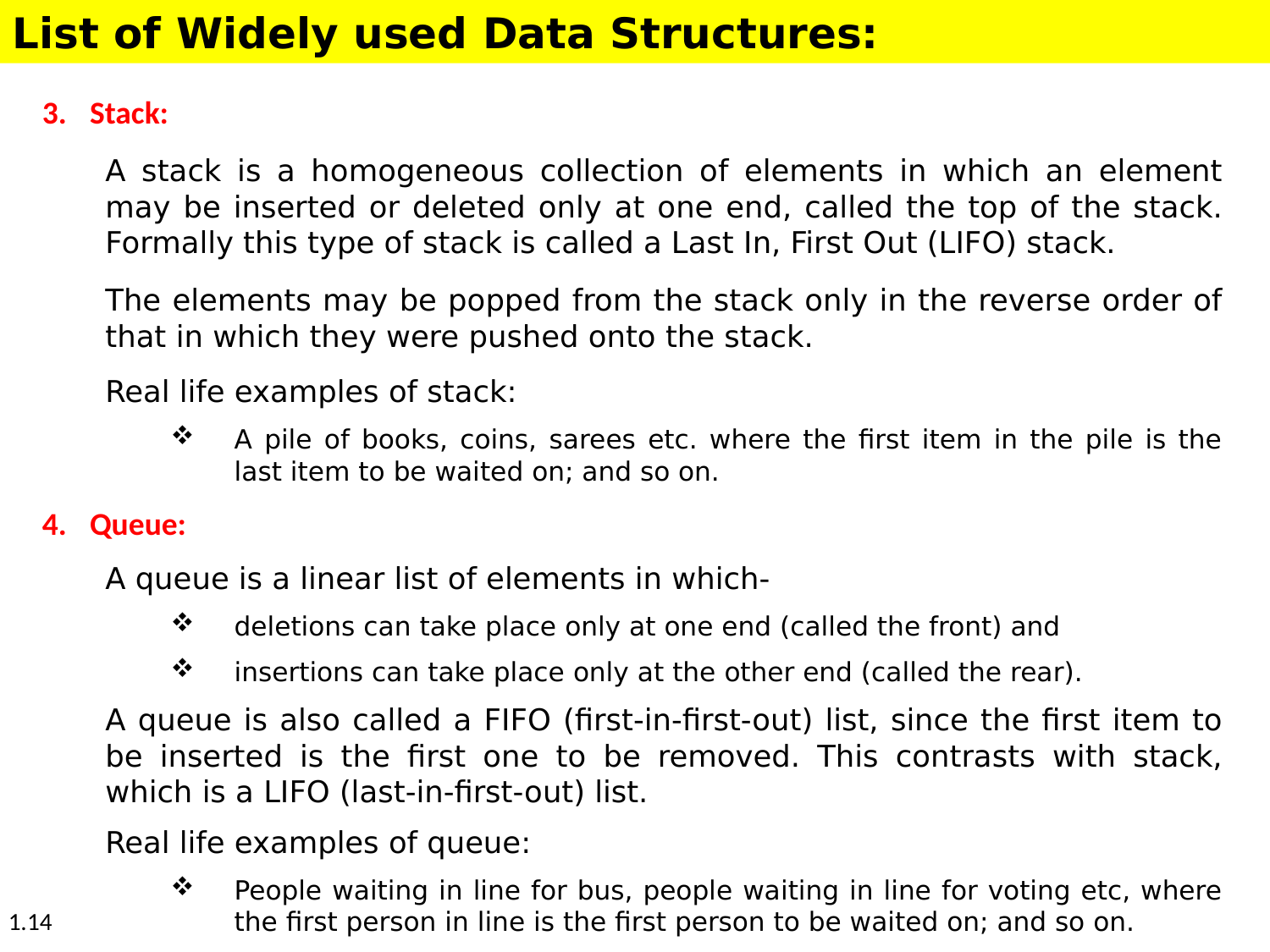

List of Widely used Data Structures:
Stack:
	A stack is a homogeneous collection of elements in which an element may be inserted or deleted only at one end, called the top of the stack. Formally this type of stack is called a Last In, First Out (LIFO) stack.
	The elements may be popped from the stack only in the reverse order of that in which they were pushed onto the stack.
	Real life examples of stack:
A pile of books, coins, sarees etc. where the first item in the pile is the last item to be waited on; and so on.
Queue:
	A queue is a linear list of elements in which-
deletions can take place only at one end (called the front) and
insertions can take place only at the other end (called the rear).
	A queue is also called a FIFO (first-in-first-out) list, since the first item to be inserted is the first one to be removed. This contrasts with stack, which is a LIFO (last-in-first-out) list.
	Real life examples of queue:
People waiting in line for bus, people waiting in line for voting etc, where the first person in line is the first person to be waited on; and so on.

1.14